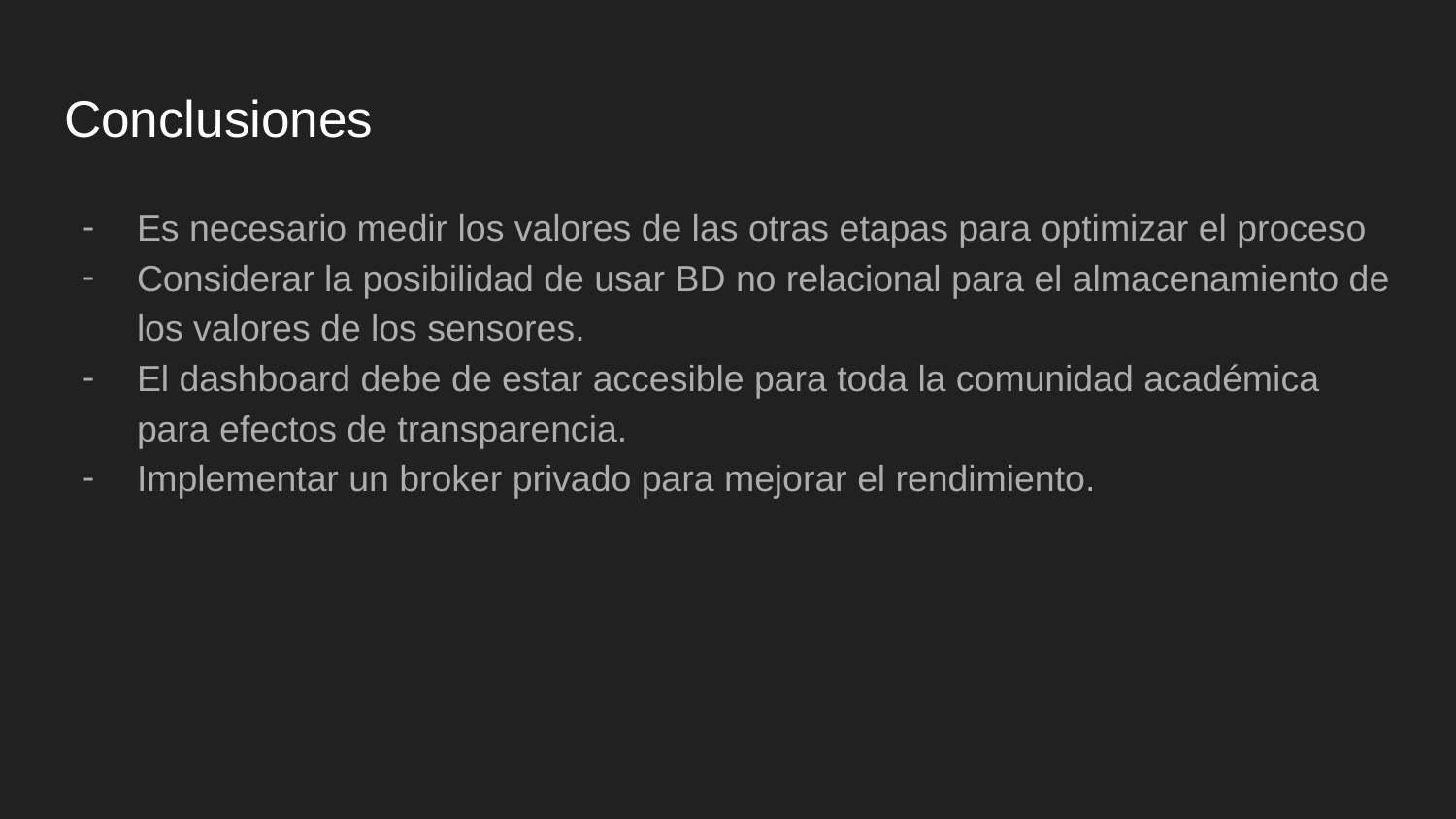

# Conclusiones
Es necesario medir los valores de las otras etapas para optimizar el proceso
Considerar la posibilidad de usar BD no relacional para el almacenamiento de los valores de los sensores.
El dashboard debe de estar accesible para toda la comunidad académica para efectos de transparencia.
Implementar un broker privado para mejorar el rendimiento.